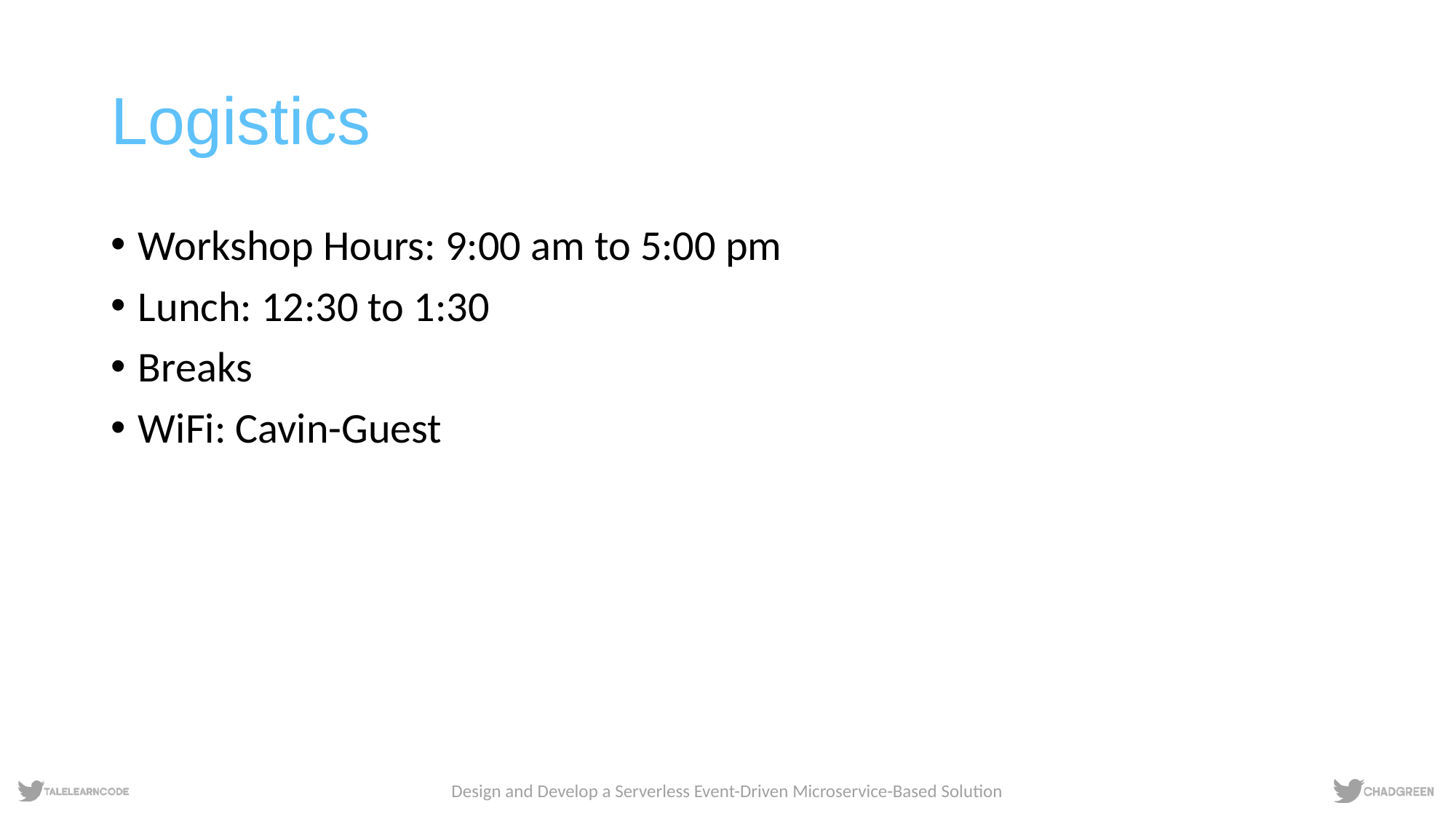

# Logistics
Workshop Hours: 9:00 am to 5:00 pm
Lunch: 12:30 to 1:30
Breaks
WiFi: Cavin-Guest